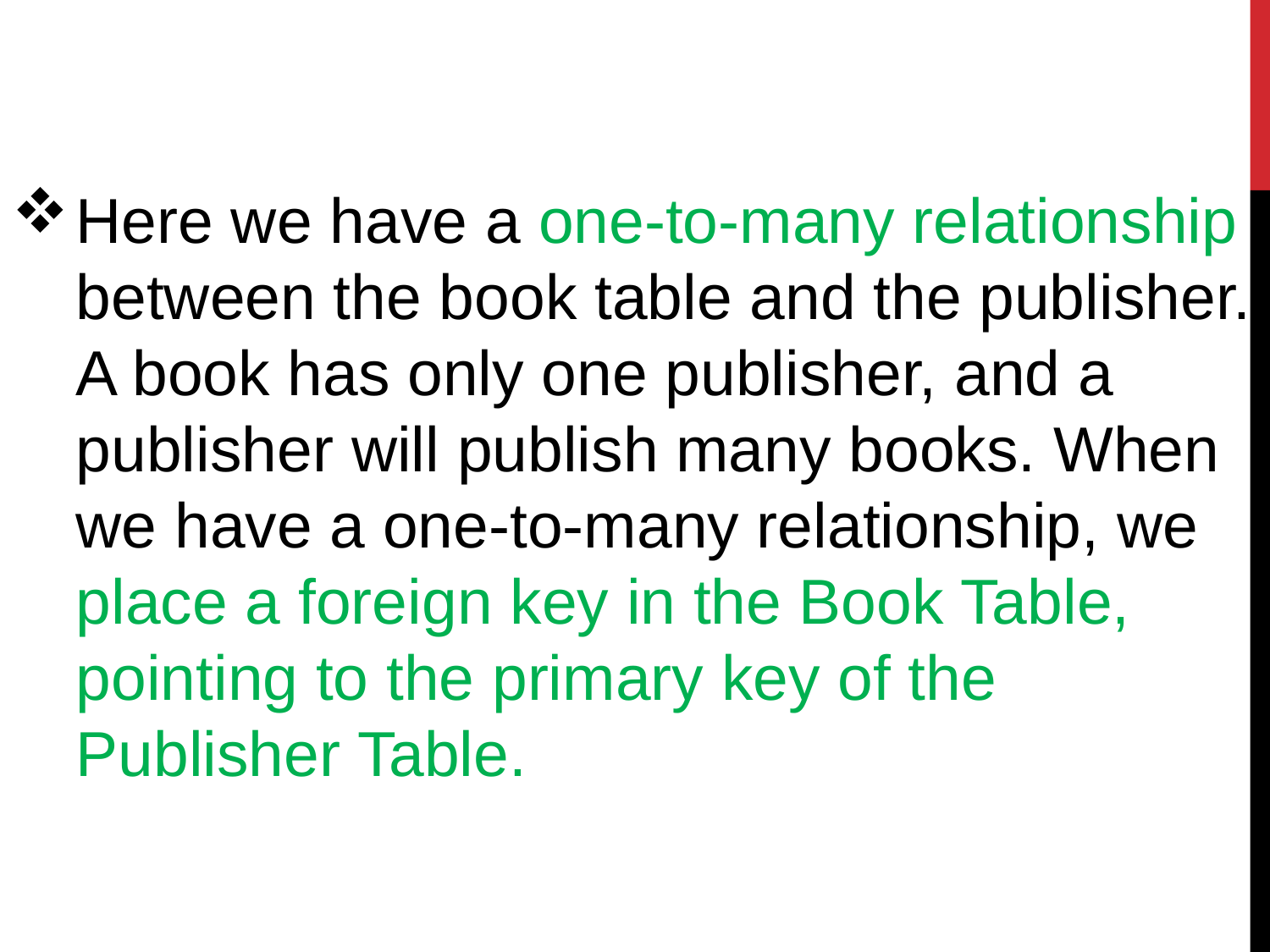

Here we have a one-to-many relationship between the book table and the publisher. A book has only one publisher, and a publisher will publish many books. When we have a one-to-many relationship, we place a foreign key in the Book Table, pointing to the primary key of the Publisher Table.